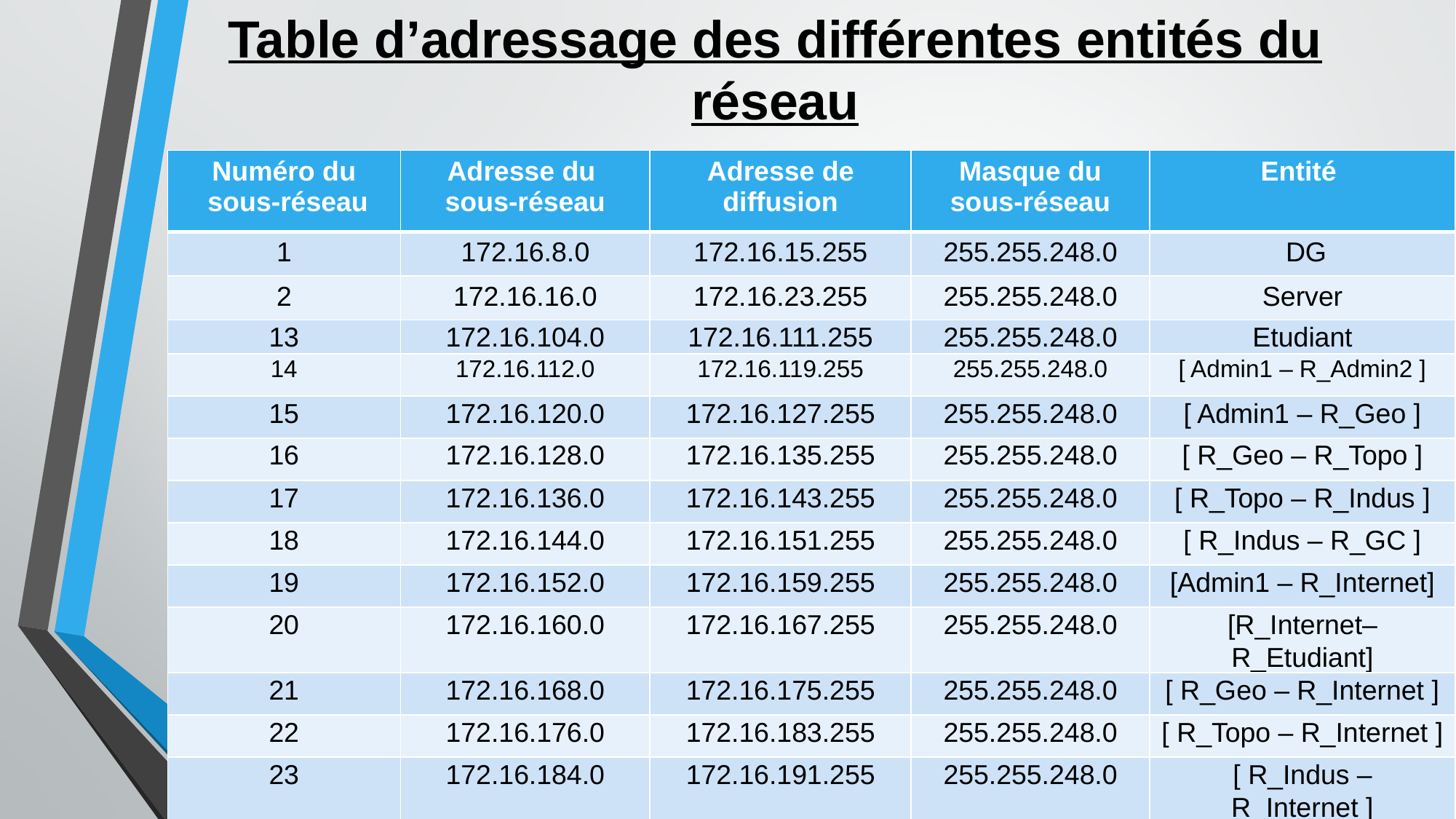

# Table d’adressage des différentes entités du réseau
| Numéro du sous-réseau | Adresse du sous-réseau | Adresse de diffusion | Masque du sous-réseau | Entité |
| --- | --- | --- | --- | --- |
| 1 | 172.16.8.0 | 172.16.15.255 | 255.255.248.0 | DG |
| 2 | 172.16.16.0 | 172.16.23.255 | 255.255.248.0 | Server |
| 13 | 172.16.104.0 | 172.16.111.255 | 255.255.248.0 | Etudiant |
| 14 | 172.16.112.0 | 172.16.119.255 | 255.255.248.0 | [ Admin1 – R\_Admin2 ] |
| 15 | 172.16.120.0 | 172.16.127.255 | 255.255.248.0 | [ Admin1 – R\_Geo ] |
| 16 | 172.16.128.0 | 172.16.135.255 | 255.255.248.0 | [ R\_Geo – R\_Topo ] |
| 17 | 172.16.136.0 | 172.16.143.255 | 255.255.248.0 | [ R\_Topo – R\_Indus ] |
| 18 | 172.16.144.0 | 172.16.151.255 | 255.255.248.0 | [ R\_Indus – R\_GC ] |
| 19 | 172.16.152.0 | 172.16.159.255 | 255.255.248.0 | [Admin1 – R\_Internet] |
| 20 | 172.16.160.0 | 172.16.167.255 | 255.255.248.0 | [R\_Internet–R\_Etudiant] |
| 21 | 172.16.168.0 | 172.16.175.255 | 255.255.248.0 | [ R\_Geo – R\_Internet ] |
| 22 | 172.16.176.0 | 172.16.183.255 | 255.255.248.0 | [ R\_Topo – R\_Internet ] |
| 23 | 172.16.184.0 | 172.16.191.255 | 255.255.248.0 | [ R\_Indus – R\_Internet ] |
| 24 | 172.16.192.0 | 172.16.199.255 | 255.255.248.0 | [ R\_GC – R\_Internet ] |